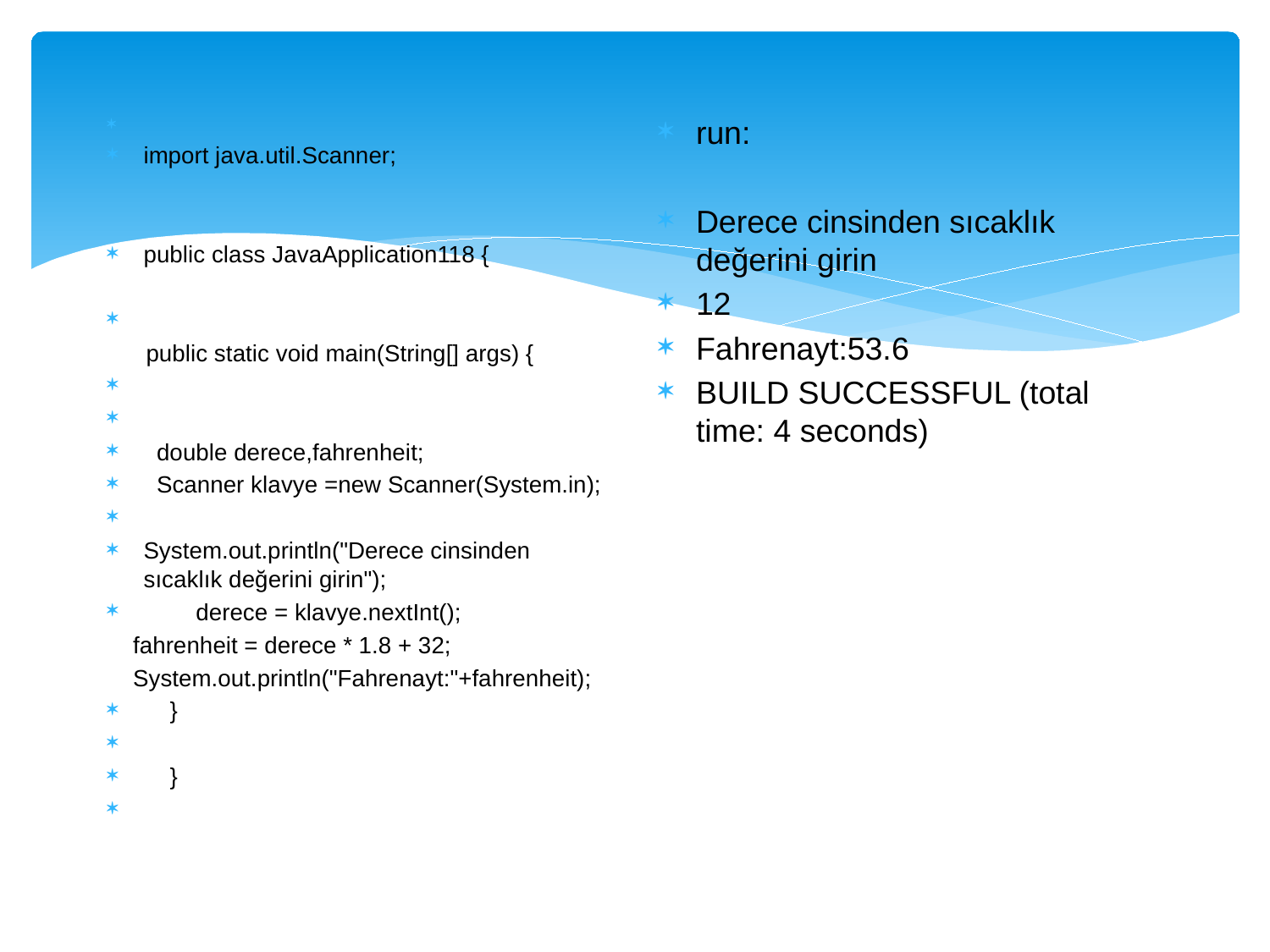

import java.util.Scanner;

public class JavaApplication118 {

      public static void main(String[] args) {

  double derece,fahrenheit;
  Scanner klavye =new Scanner(System.in);

System.out.println("Derece cinsinden sıcaklık değerini girin");
        derece = klavye.nextInt();
    fahrenheit = derece * 1.8 + 32;
    System.out.println("Fahrenayt:"+fahrenheit);
    }

    }

run:

Derece cinsinden sıcaklık değerini girin
12
Fahrenayt:53.6
BUILD SUCCESSFUL (total time: 4 seconds)